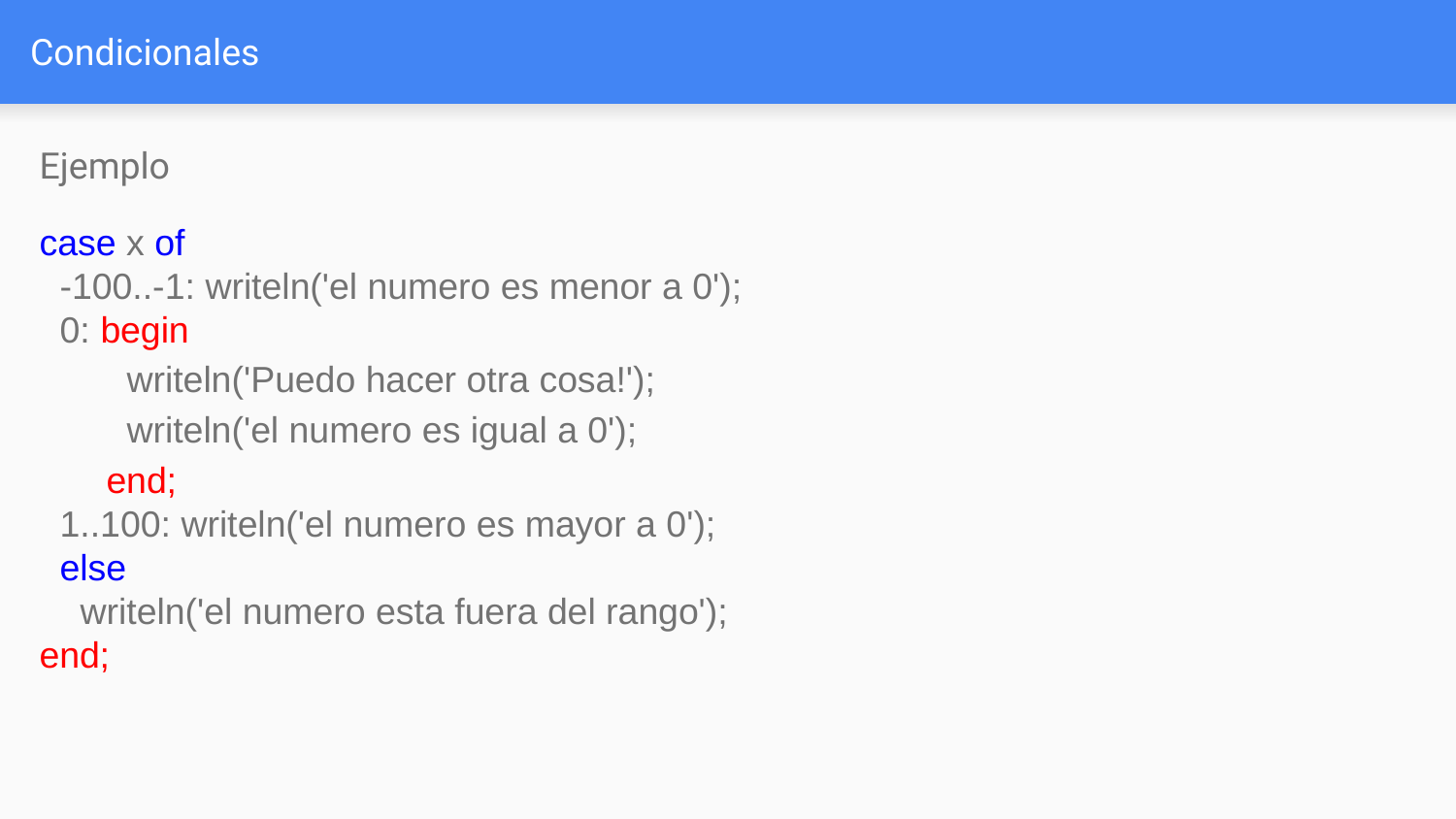

# Condicionales
Ejemplo
case x of
  -100..-1: writeln('el numero es menor a 0');
  0: begin
     writeln('Puedo hacer otra cosa!');
     writeln('el numero es igual a 0');
   end;
  1..100: writeln('el numero es mayor a 0');
  else
    writeln('el numero esta fuera del rango');
end;